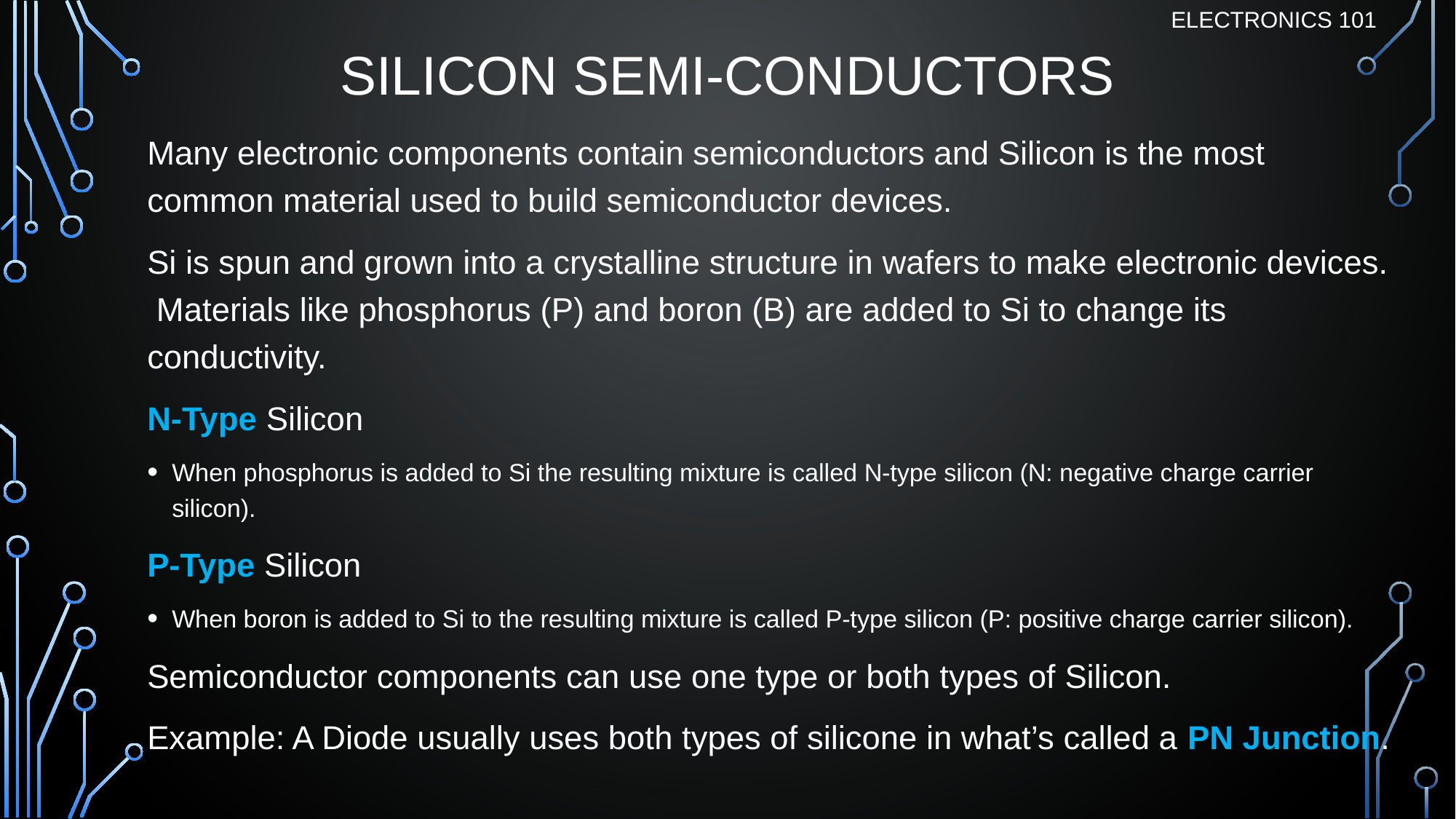

ELECTRONICS 101
# Silicon Semi-Conductors
Many electronic components contain semiconductors and Silicon is the most common material used to build semiconductor devices.
Si is spun and grown into a crystalline structure in wafers to make electronic devices.  Materials like phosphorus (P) and boron (B) are added to Si to change its conductivity.
N-Type Silicon
When phosphorus is added to Si the resulting mixture is called N-type silicon (N: negative charge carrier silicon).
P-Type Silicon
When boron is added to Si to the resulting mixture is called P-type silicon (P: positive charge carrier silicon).
Semiconductor components can use one type or both types of Silicon.
Example: A Diode usually uses both types of silicone in what’s called a PN Junction.